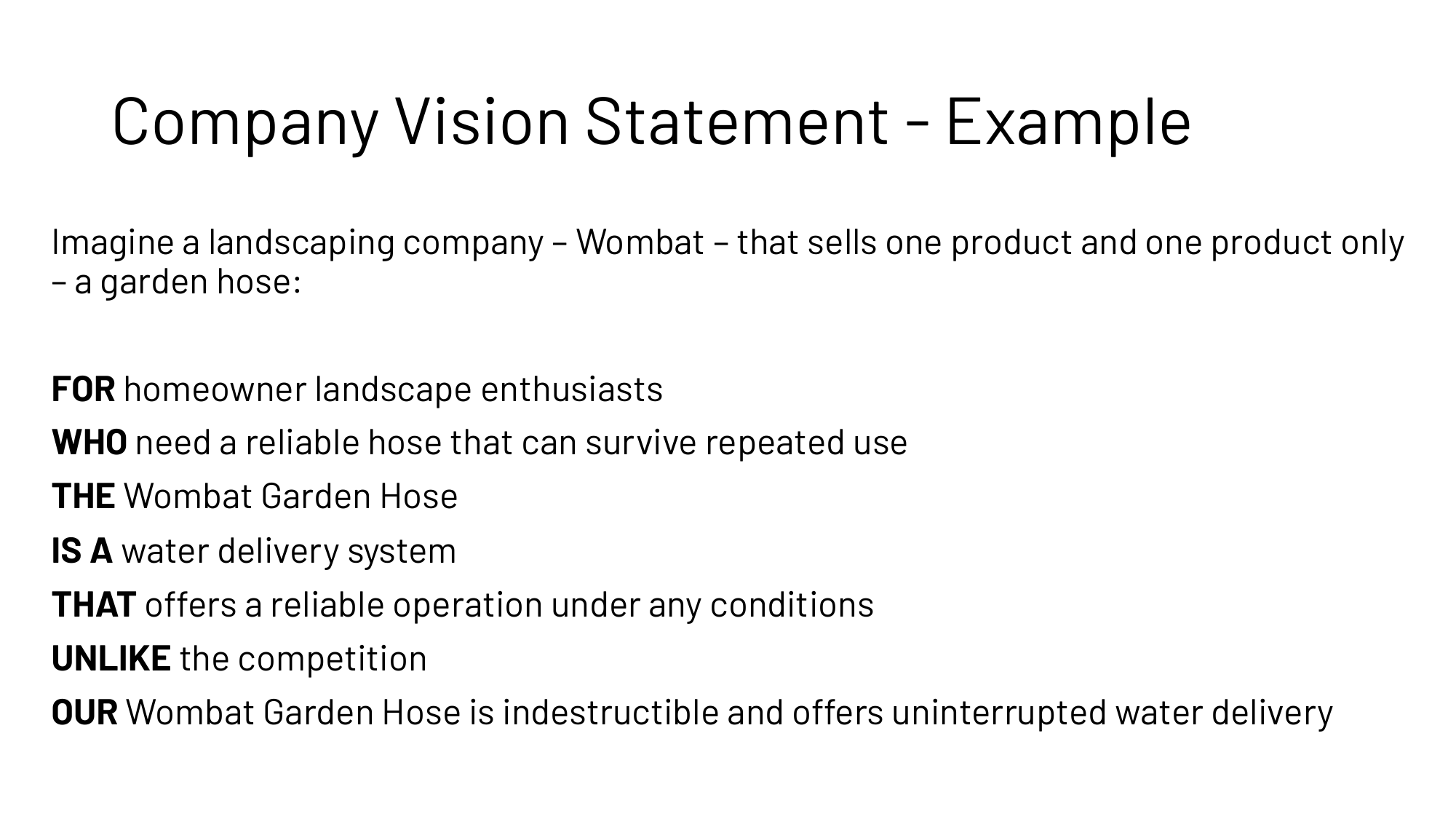

# Company Vision Statement - Example
Imagine a landscaping company – Wombat – that sells one product and one product only – a garden hose:

FOR homeowner landscape enthusiasts
WHO need a reliable hose that can survive repeated use
THE Wombat Garden Hose
IS A water delivery system
THAT offers a reliable operation under any conditions
UNLIKE the competition
OUR Wombat Garden Hose is indestructible and offers uninterrupted water delivery